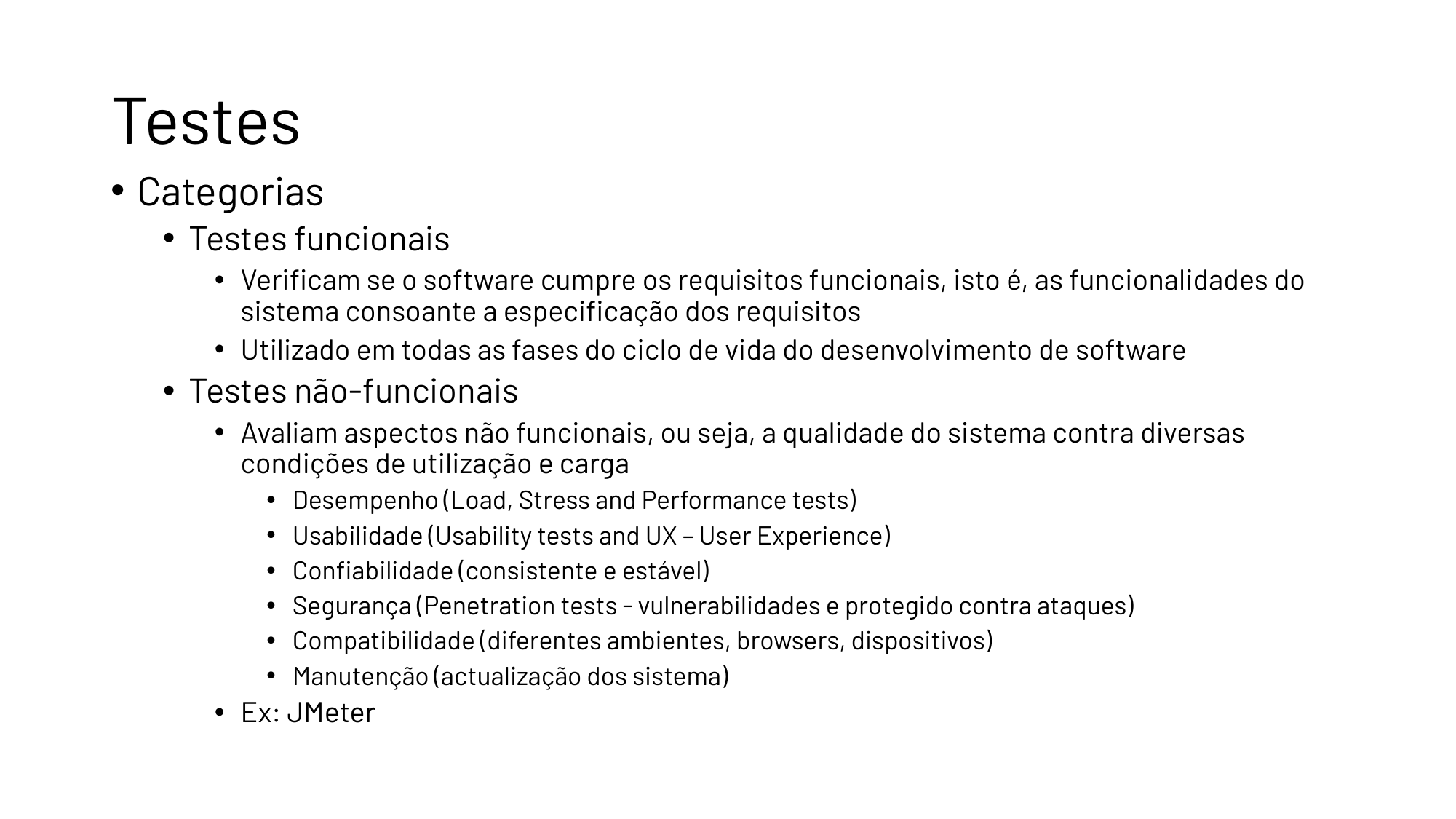

# Testes
Categorias
Testes funcionais
Verificam se o software cumpre os requisitos funcionais, isto é, as funcionalidades do sistema consoante a especificação dos requisitos
Utilizado em todas as fases do ciclo de vida do desenvolvimento de software
Testes não-funcionais
Avaliam aspectos não funcionais, ou seja, a qualidade do sistema contra diversas condições de utilização e carga
Desempenho (Load, Stress and Performance tests)
Usabilidade (Usability tests and UX – User Experience)
Confiabilidade (consistente e estável)
Segurança (Penetration tests - vulnerabilidades e protegido contra ataques)
Compatibilidade (diferentes ambientes, browsers, dispositivos)
Manutenção (actualização dos sistema)
Ex: JMeter